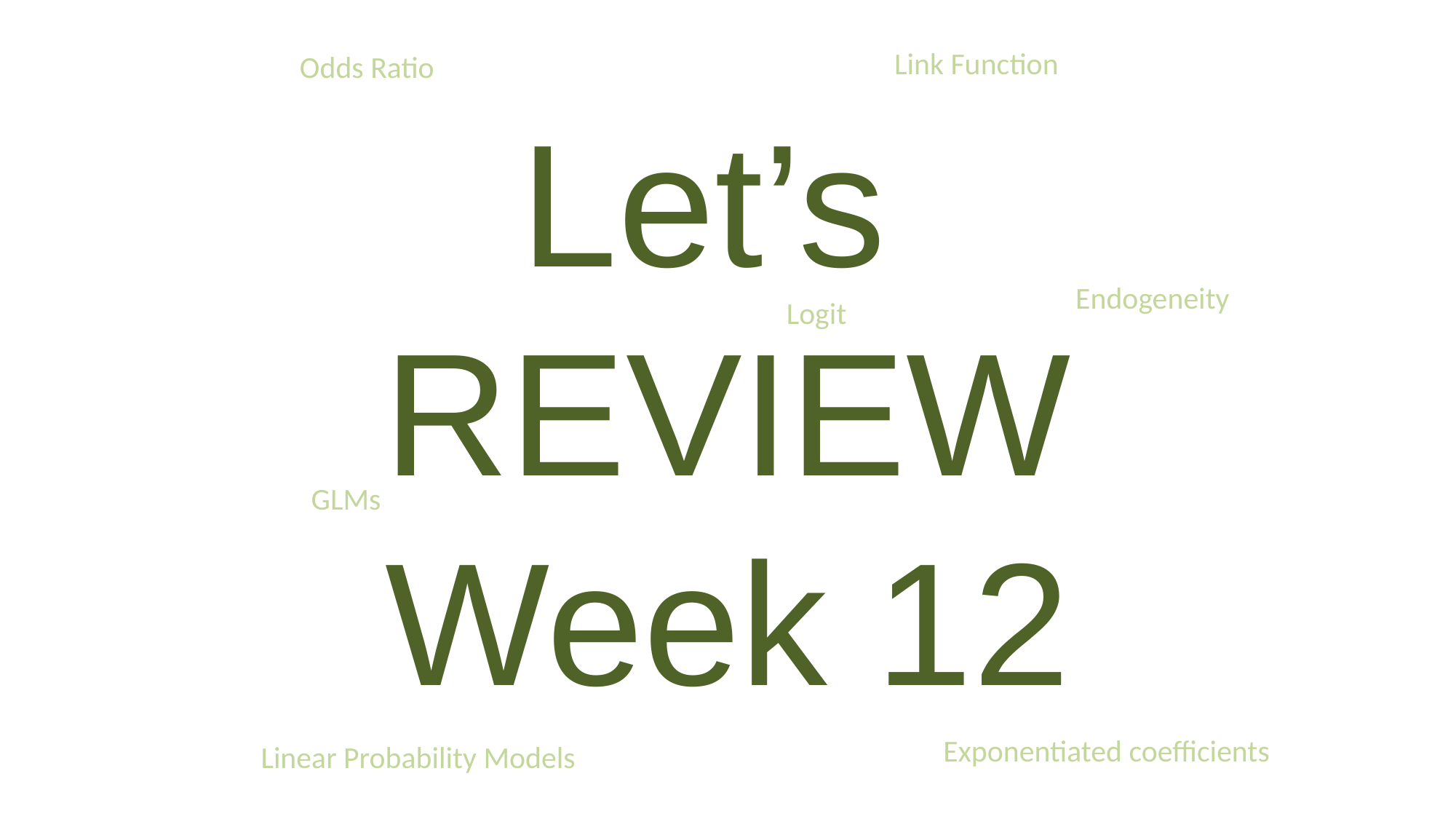

Link Function
	Odds Ratio
Let’s
REVIEW
Week 12
	Endogeneity
	Logit
	GLMs
	Exponentiated coefficients
Linear Probability Models